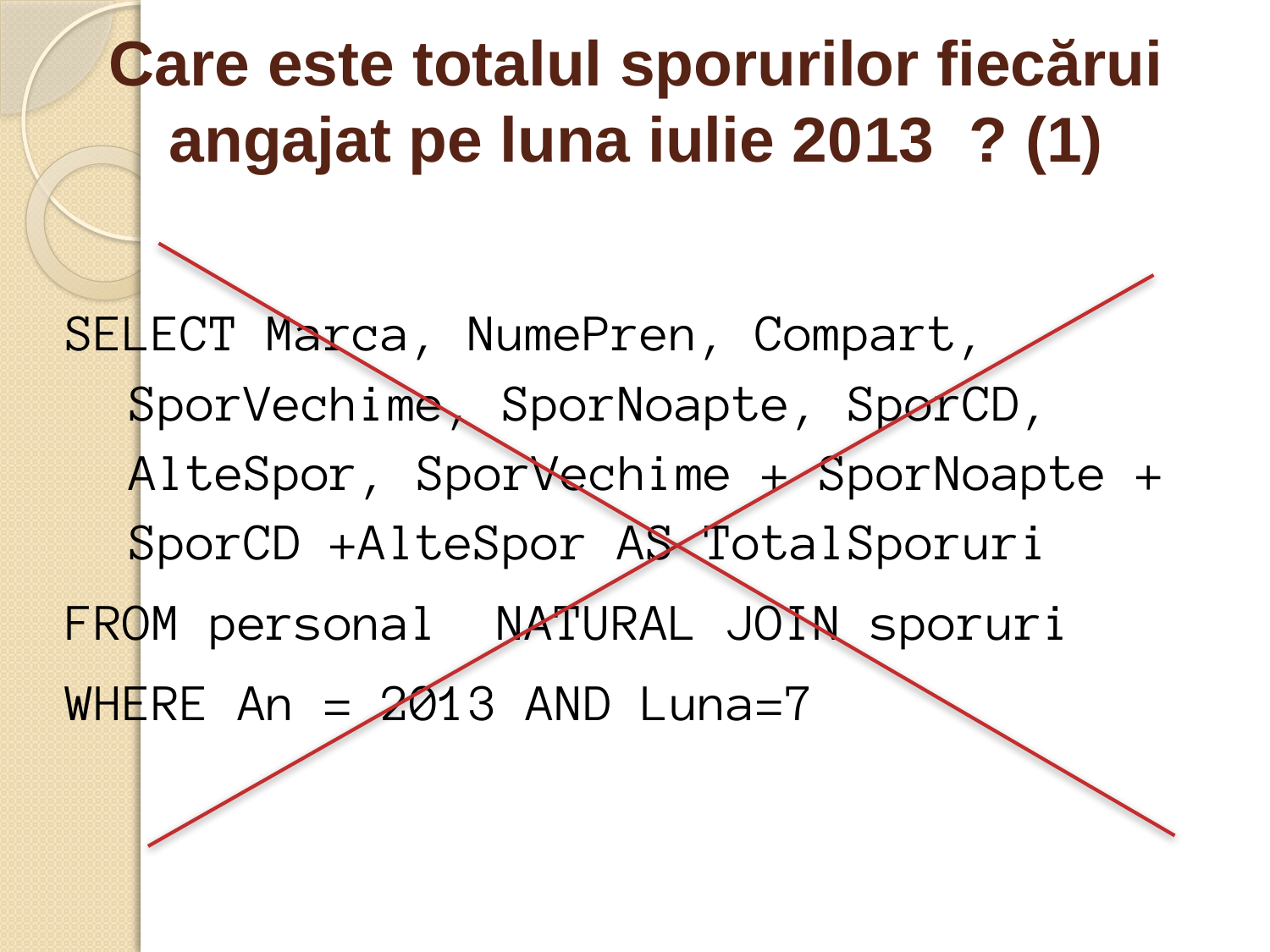

# Care este totalul sporurilor fiecărui angajat pe luna iulie 2013  ? (1)

SELECT Marca, NumePren, Compart, SporVechime, SporNoapte, SporCD, AlteSpor, SporVechime + SporNoapte + SporCD +AlteSpor AS TotalSporuri
FROM personal  NATURAL JOIN sporuri
WHERE An = 2013 AND Luna=7